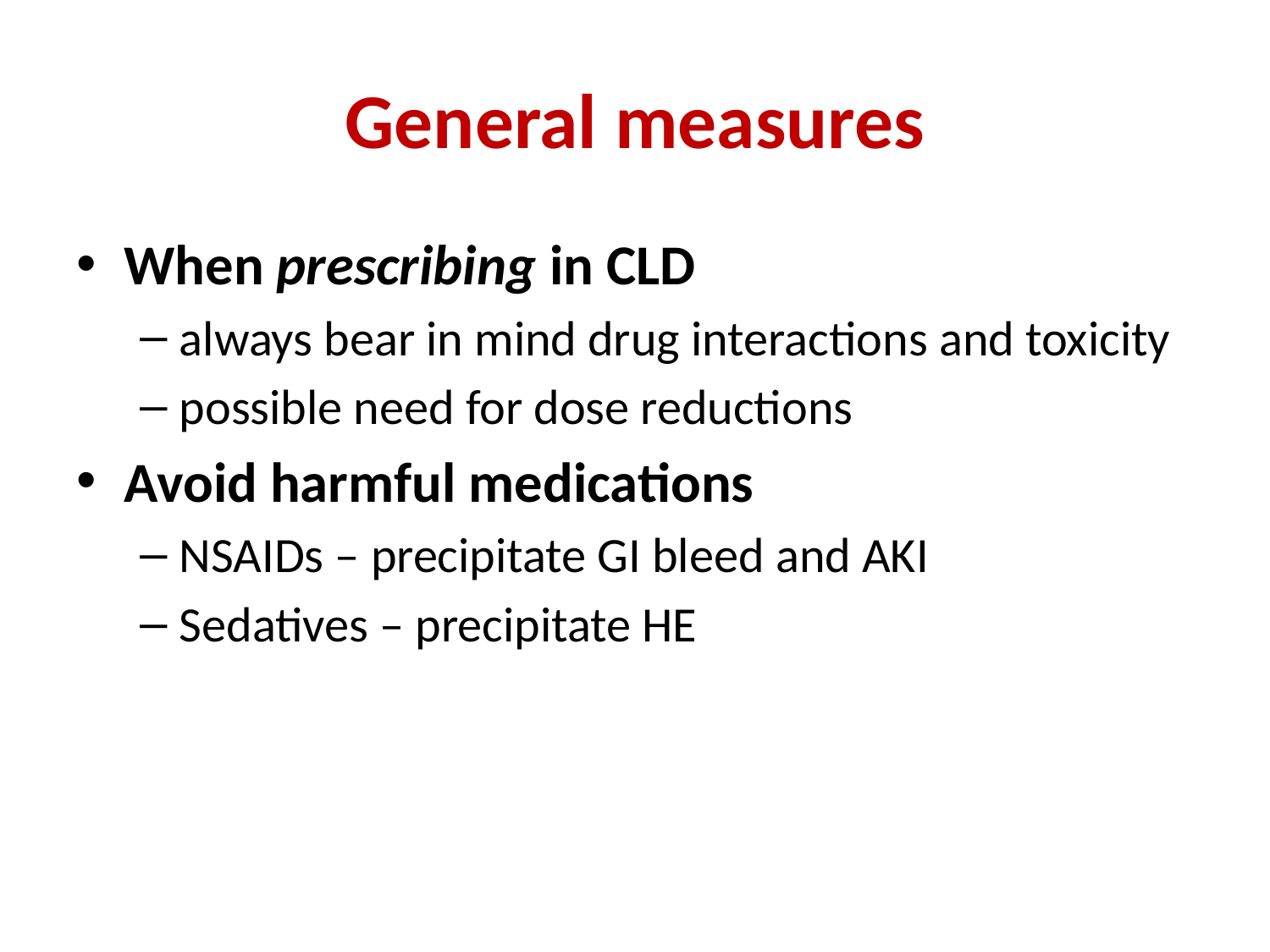

# General measures
When prescribing in CLD
always bear in mind drug interactions and toxicity
possible need for dose reductions
Avoid harmful medications
NSAIDs – precipitate GI bleed and AKI
Sedatives – precipitate HE